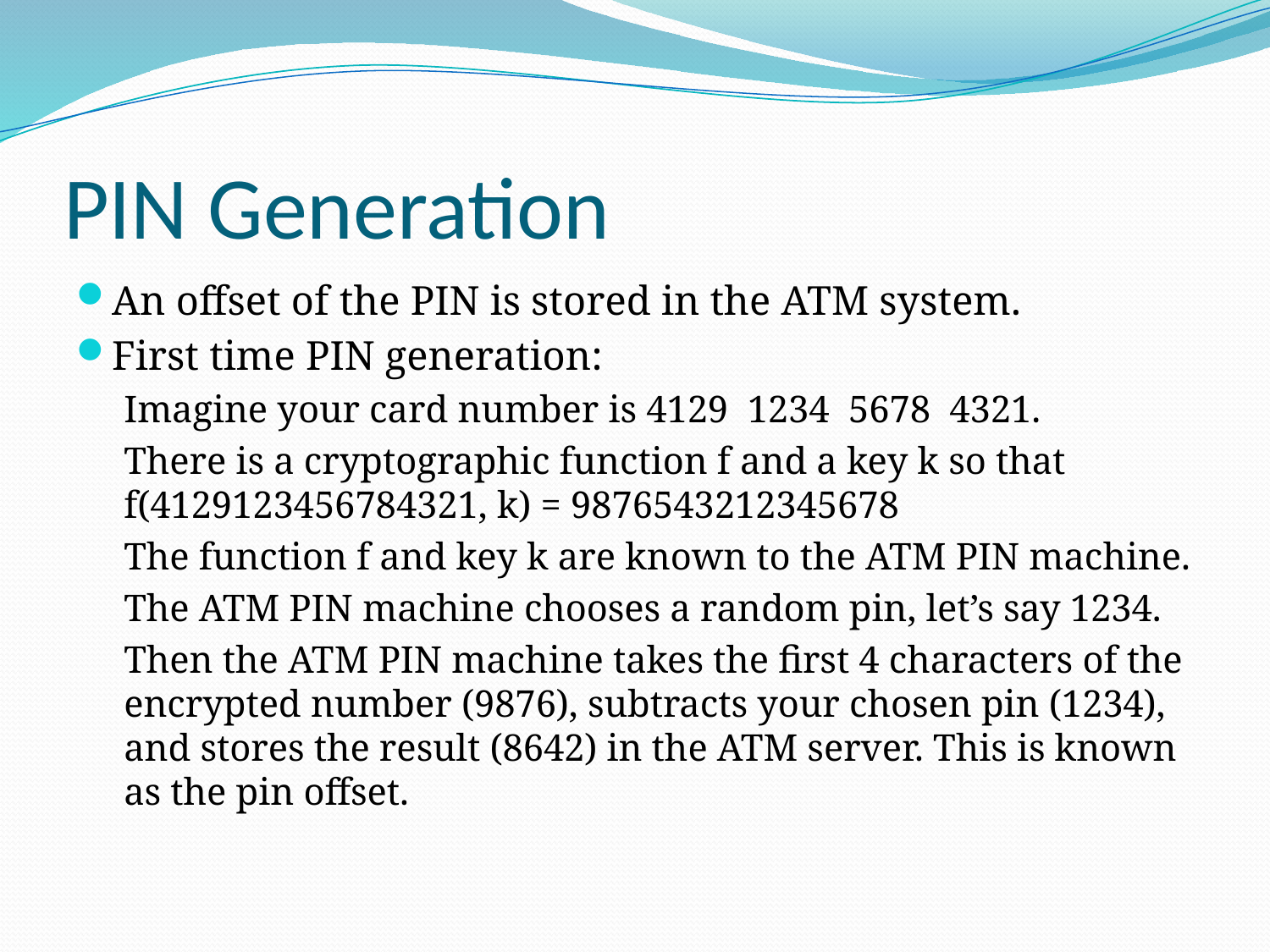

# PIN Generation
An offset of the PIN is stored in the ATM system.
First time PIN generation:
Imagine your card number is 4129  1234  5678  4321.
There is a cryptographic function f and a key k so that f(4129123456784321, k) = 9876543212345678
The function f and key k are known to the ATM PIN machine.
The ATM PIN machine chooses a random pin, let’s say 1234.
Then the ATM PIN machine takes the first 4 characters of the encrypted number (9876), subtracts your chosen pin (1234), and stores the result (8642) in the ATM server. This is known as the pin offset.